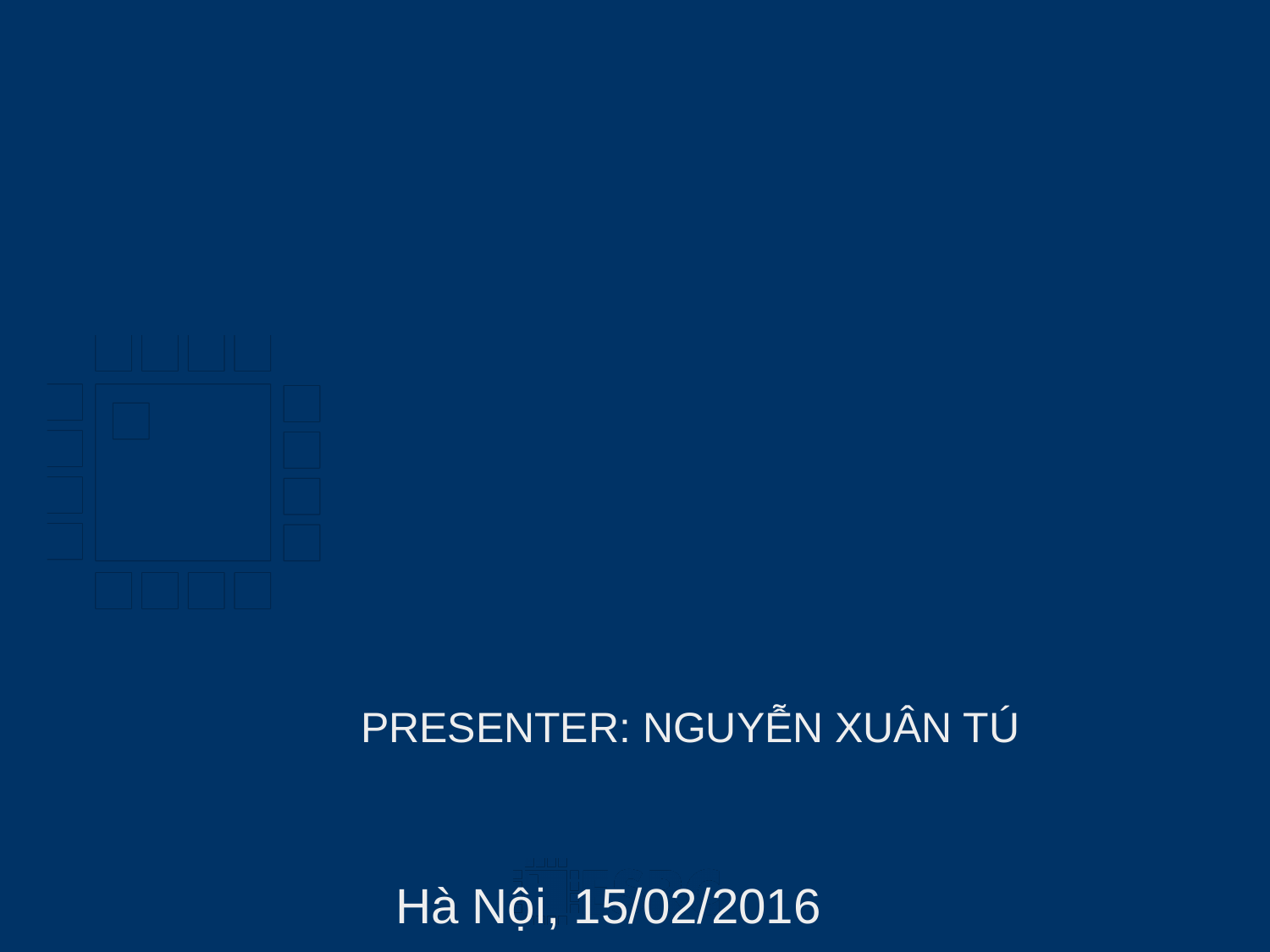

# WEEK 5 ADC & 7SEG LED
Presenter: Nguyễn xuân tú
Hà Nội, 15/02/2016